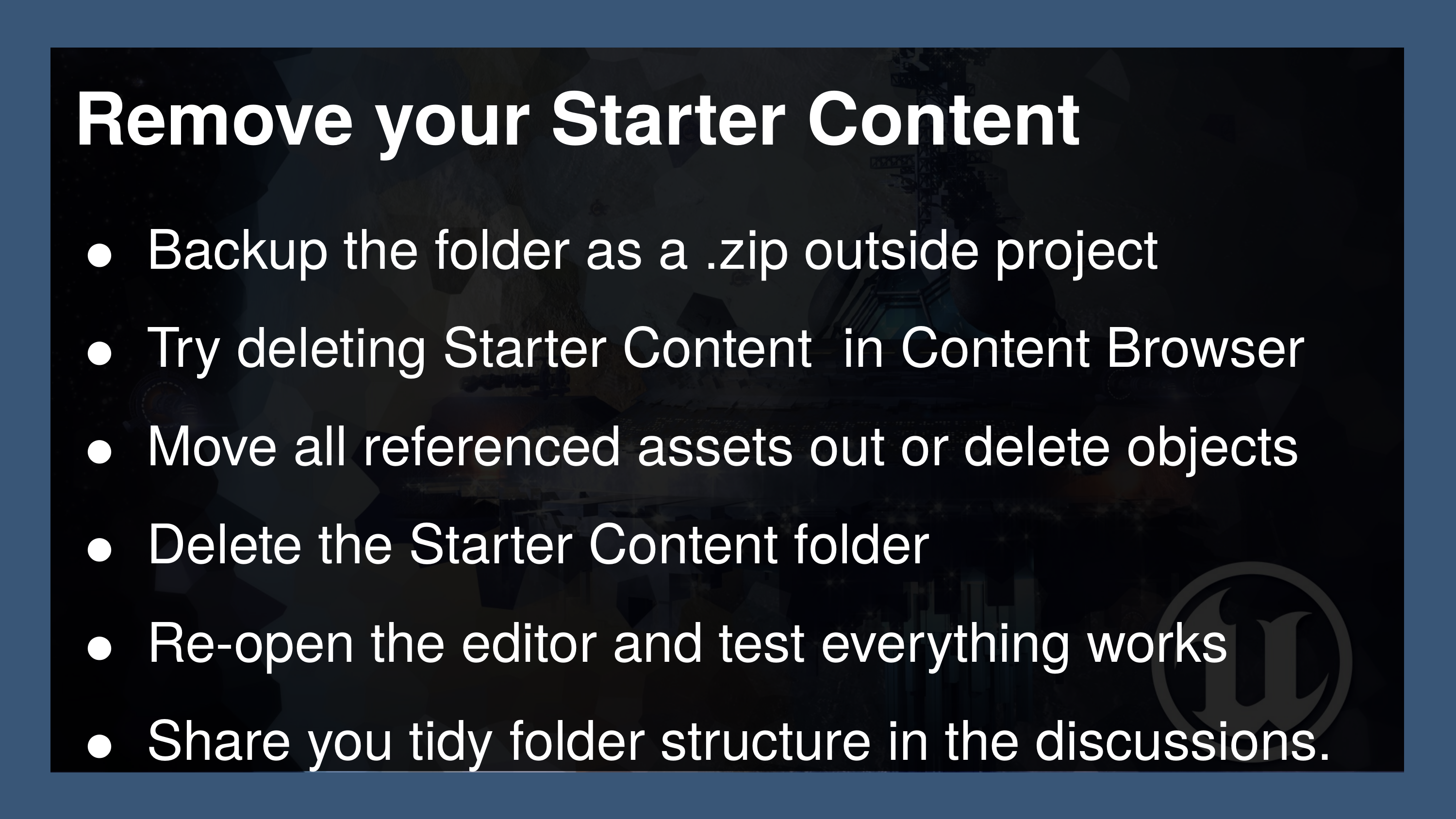

Remove your Starter Content
Backup the folder as a .zip outside project
Try deleting Starter Content  in Content Browser
Move all referenced assets out or delete objects
Delete the Starter Content folder
Re-open the editor and test everything works
Share you tidy folder structure in the discussions.